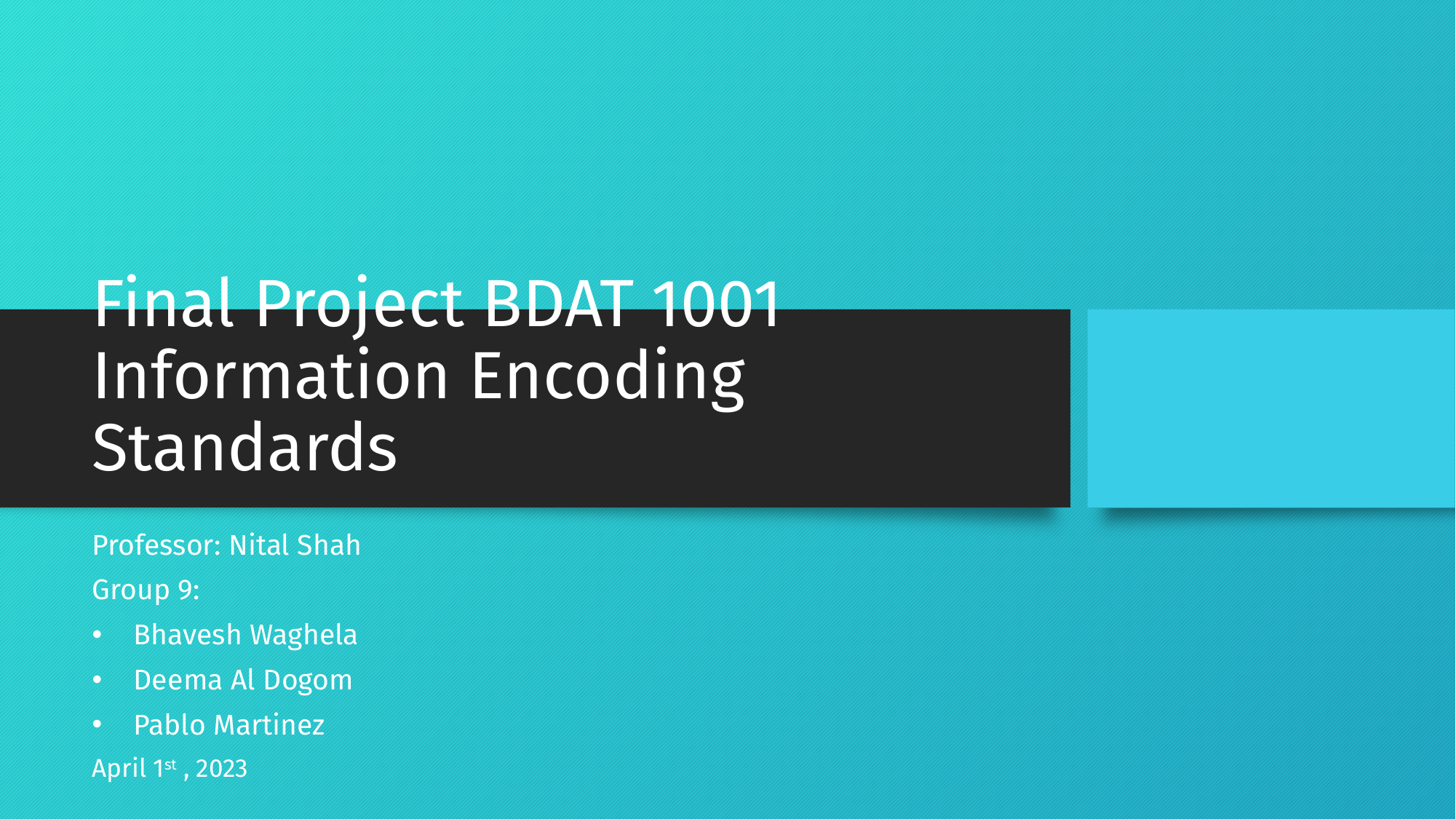

# Final Project BDAT 1001 Information Encoding Standards
Professor: Nital Shah
Group 9:
Bhavesh Waghela
Deema Al Dogom
Pablo Martinez
April 1st , 2023